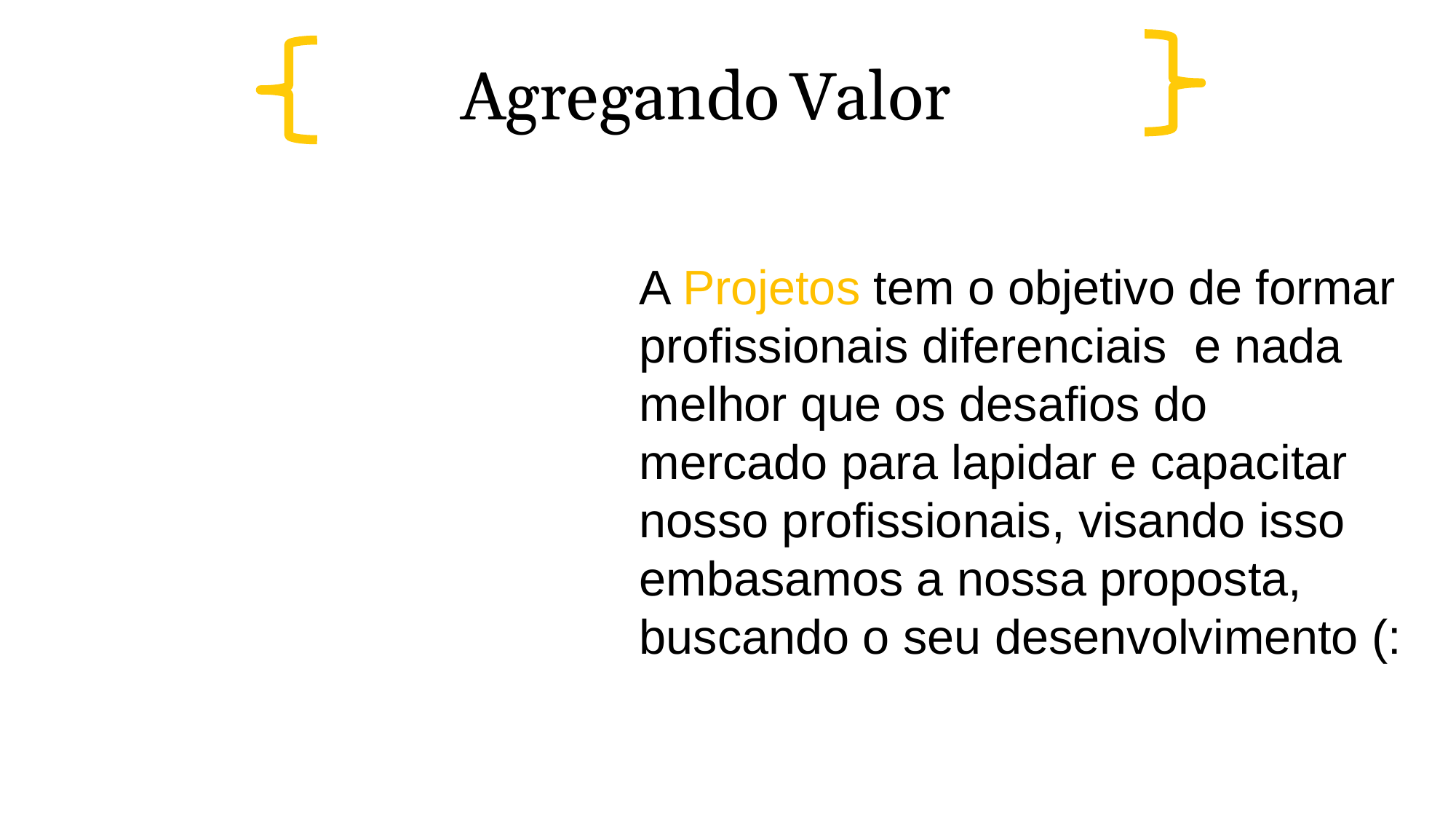

Agregando Valor
A Projetos tem o objetivo de formar profissionais diferenciais  e nada melhor que os desafios do mercado para lapidar e capacitar nosso profissionais, visando isso embasamos a nossa proposta, buscando o seu desenvolvimento (: